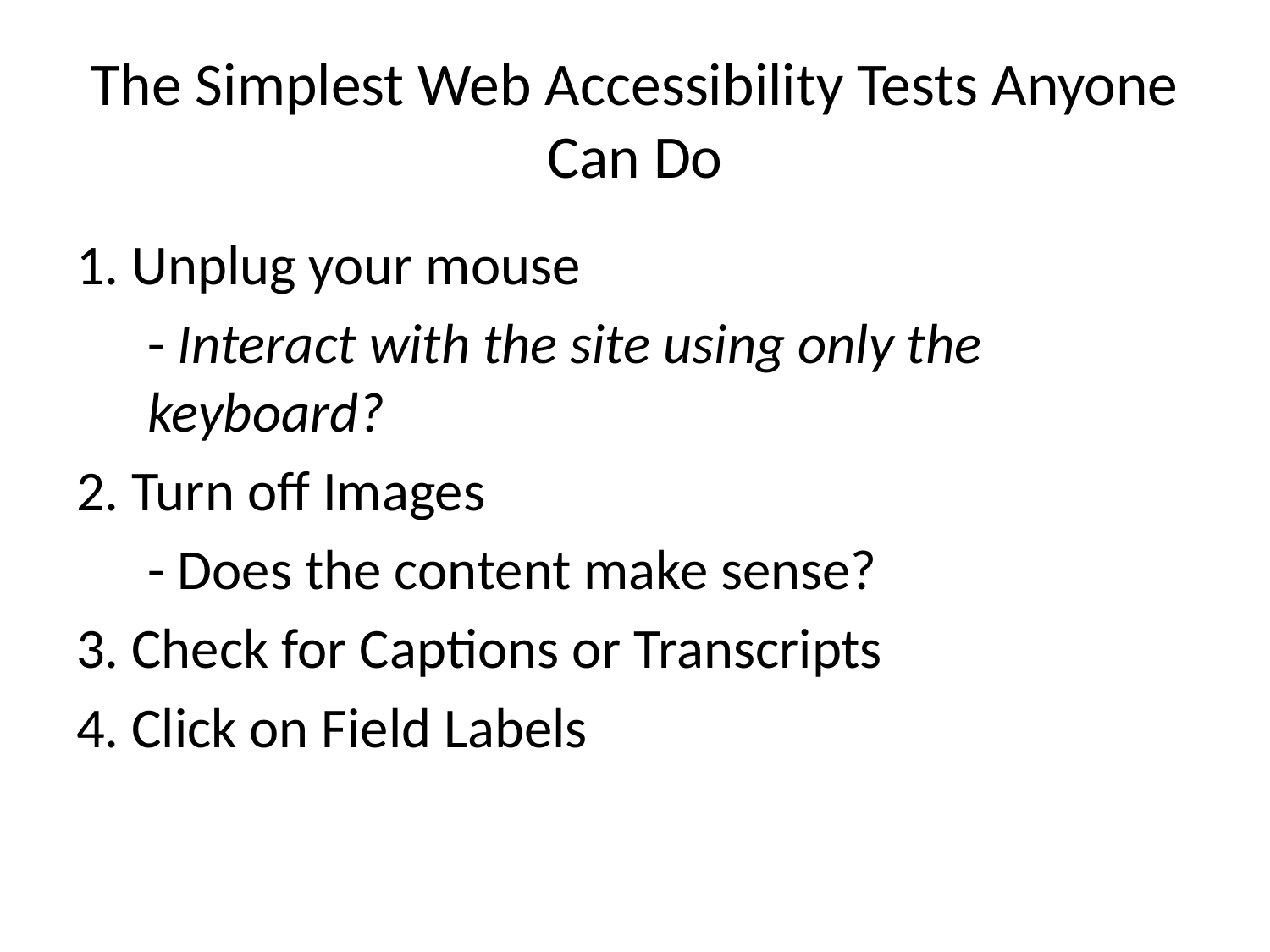

# The Simplest Web Accessibility Tests Anyone Can Do
1. Unplug your mouse
	- Interact with the site using only the keyboard?
2. Turn off Images
	- Does the content make sense?
3. Check for Captions or Transcripts
4. Click on Field Labels